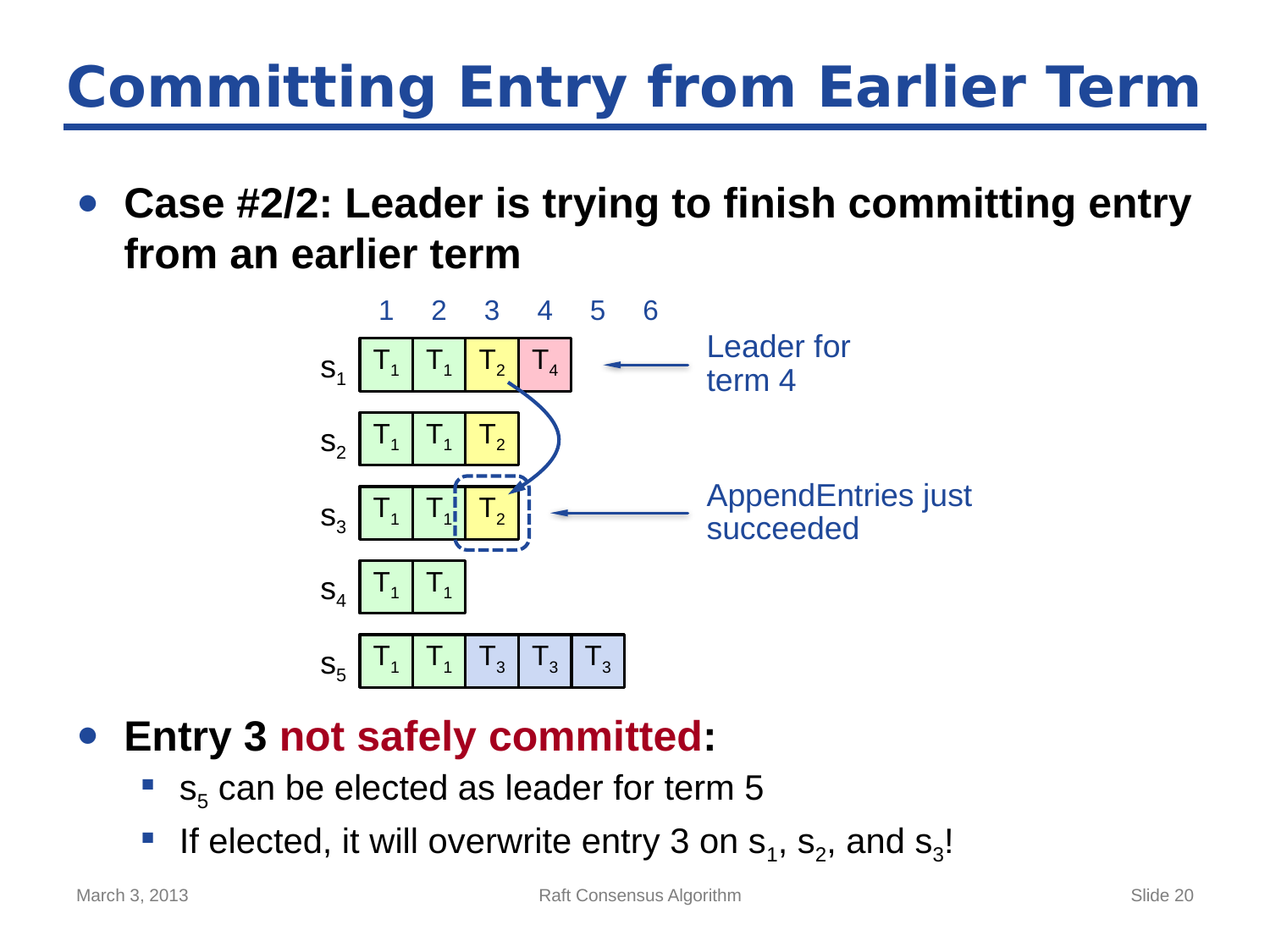

# Committing Entry from Earlier Term
Case #2/2: Leader is trying to finish committing entry from an earlier term

Entry 3 not safely committed:
s5 can be elected as leader for term 5
If elected, it will overwrite entry 3 on s1, s2, and s3!
1
2
3
4
5
6
Leader for
term 4
T1
T1
T2
T4
s1

T1
T1
T2
s2

AppendEntries just
succeeded
T1
T1
T2
s3
T1
T1
s4
T1
T1
T3
T3
T3
s5
March 3, 2013
Raft Consensus Algorithm
Slide 20